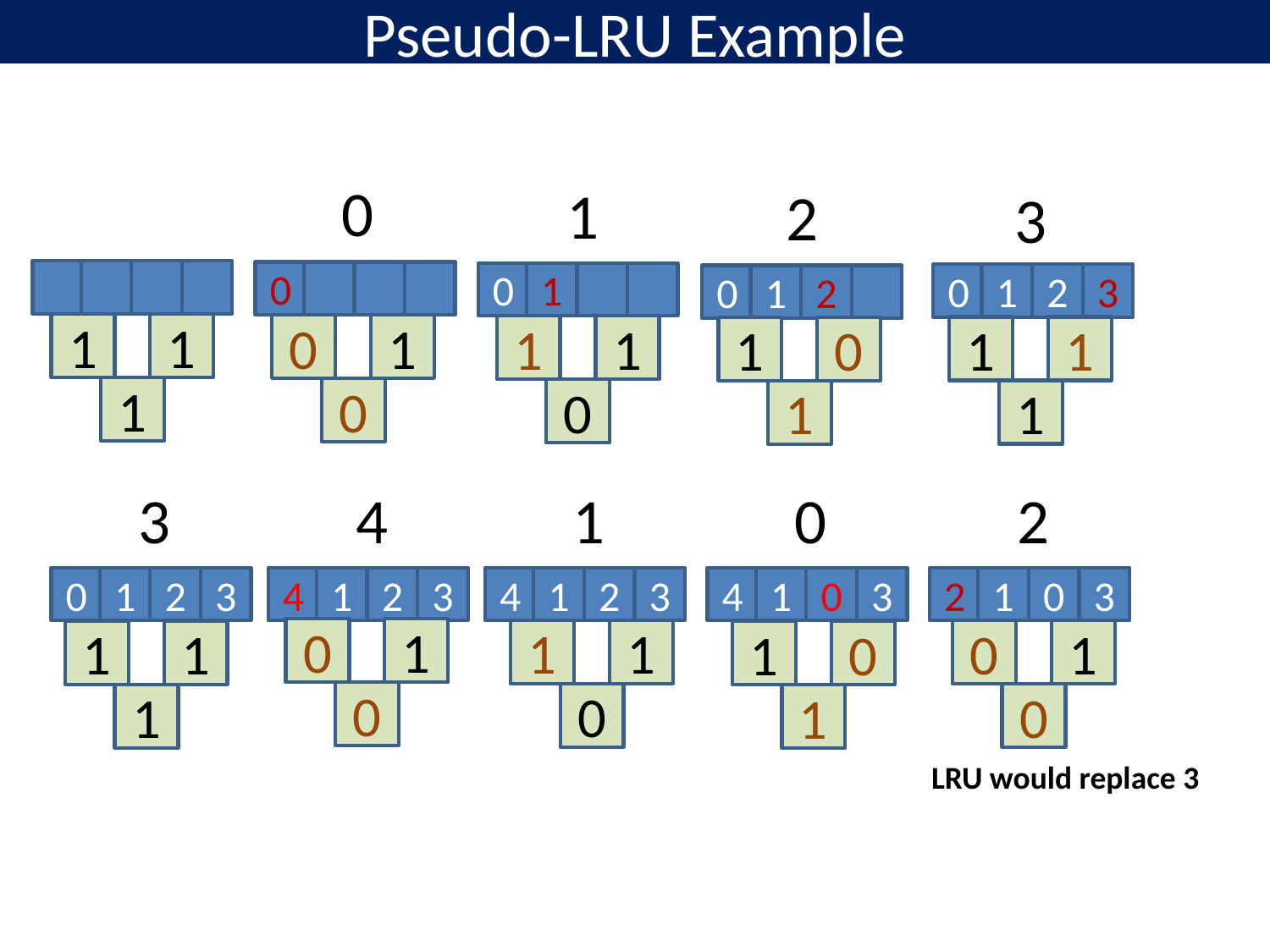

# Pseudo-LRU Example
0
0

0
1
0
1
0
1

1
1
0
2
0
1
2

1
0
1
3
0
1
2
3
1
1
1

1
1
1
3
0
1
2
3
1
1
1
4
4
1
2
3
0
1
0
1
4
1
2
3
1
1
0
0
4
1
0
3
1
0
1
2
2
1
0
3
0
1
0
LRU would replace 3